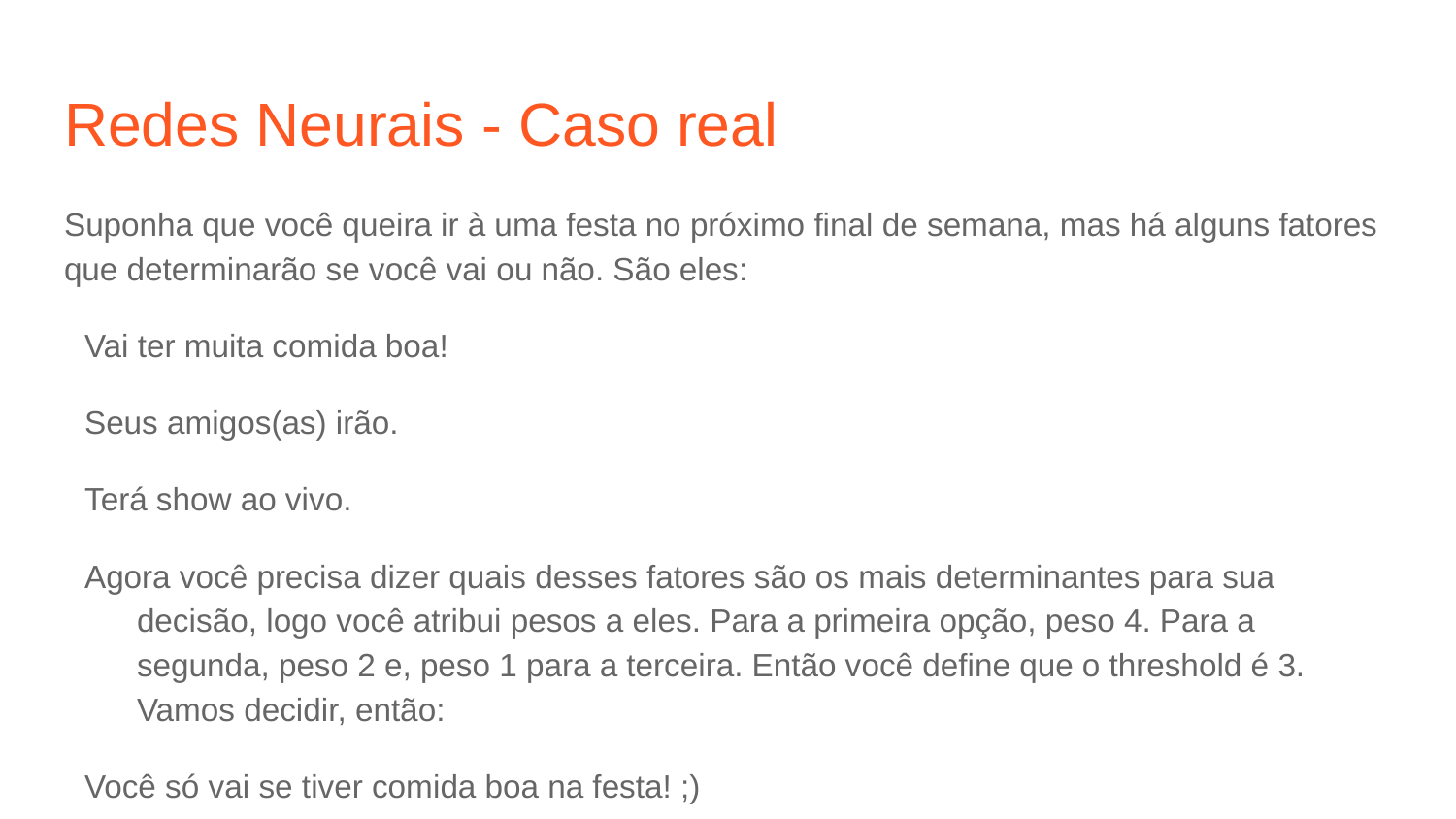

# Redes Neurais - Caso real
Suponha que você queira ir à uma festa no próximo final de semana, mas há alguns fatores que determinarão se você vai ou não. São eles:
Vai ter muita comida boa!
Seus amigos(as) irão.
Terá show ao vivo.
Agora você precisa dizer quais desses fatores são os mais determinantes para sua decisão, logo você atribui pesos a eles. Para a primeira opção, peso 4. Para a segunda, peso 2 e, peso 1 para a terceira. Então você define que o threshold é 3. Vamos decidir, então:
Você só vai se tiver comida boa na festa! ;)
1*4 + 0 + 0 > 3